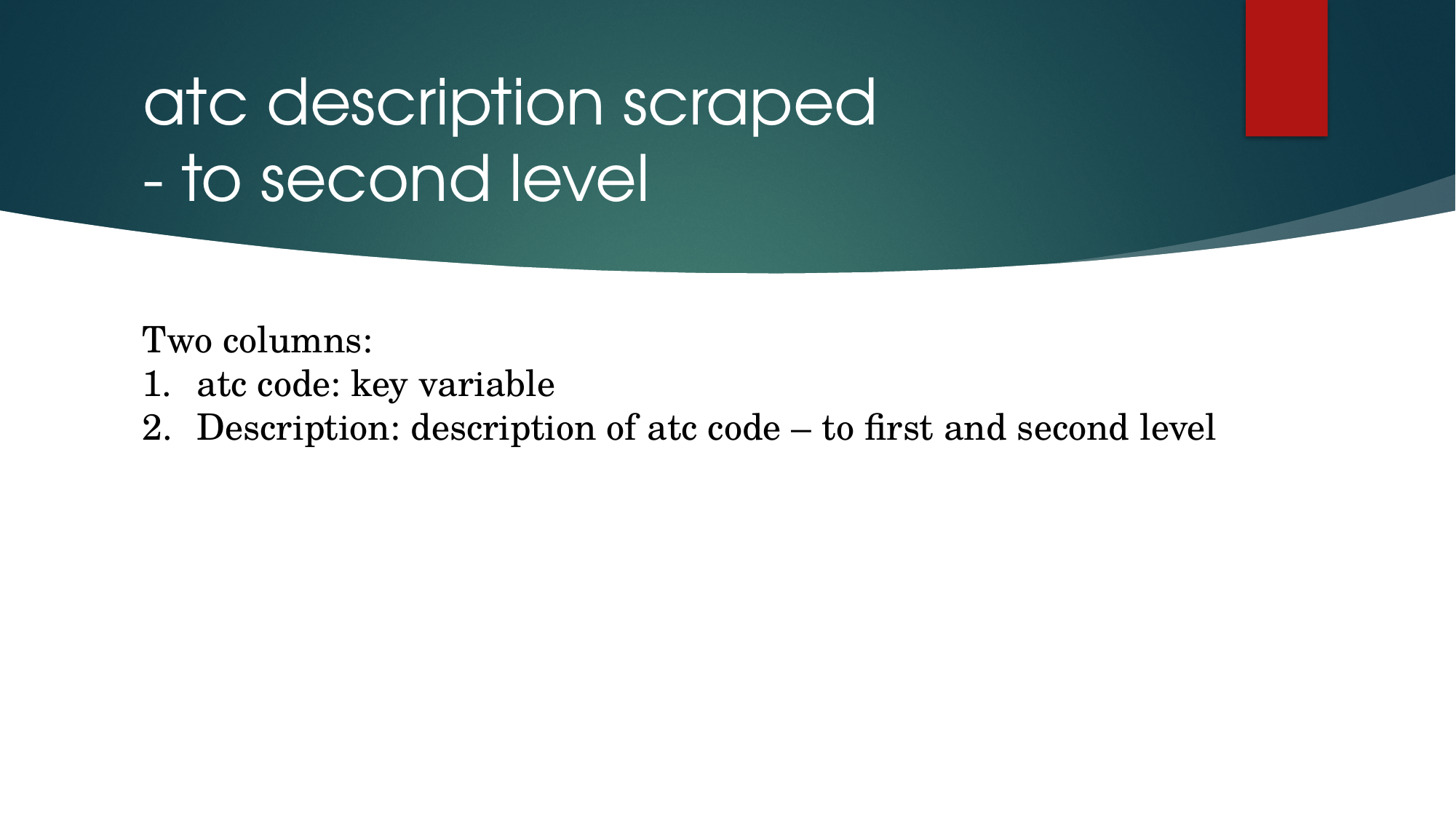

# atc description scraped - to second level

Two columns:
atc code: key variable
Description: description of atc code – to first and second level